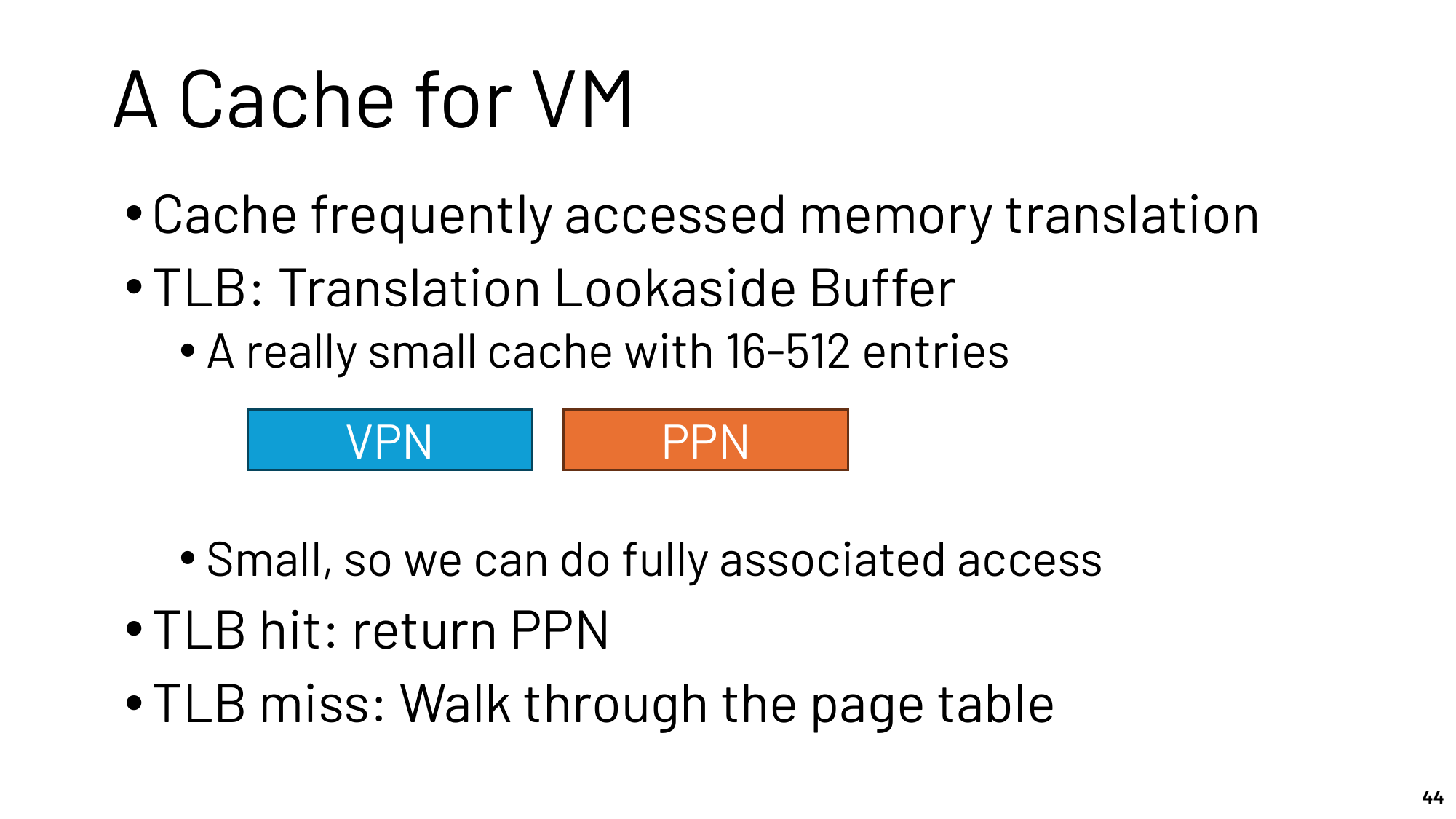

# A Cache for VM
Cache frequently accessed memory translation
TLB: Translation Lookaside Buffer
A really small cache with 16-512 entries

Small, so we can do fully associated access
TLB hit: return PPN
TLB miss: Walk through the page table
PPN
VPN
44